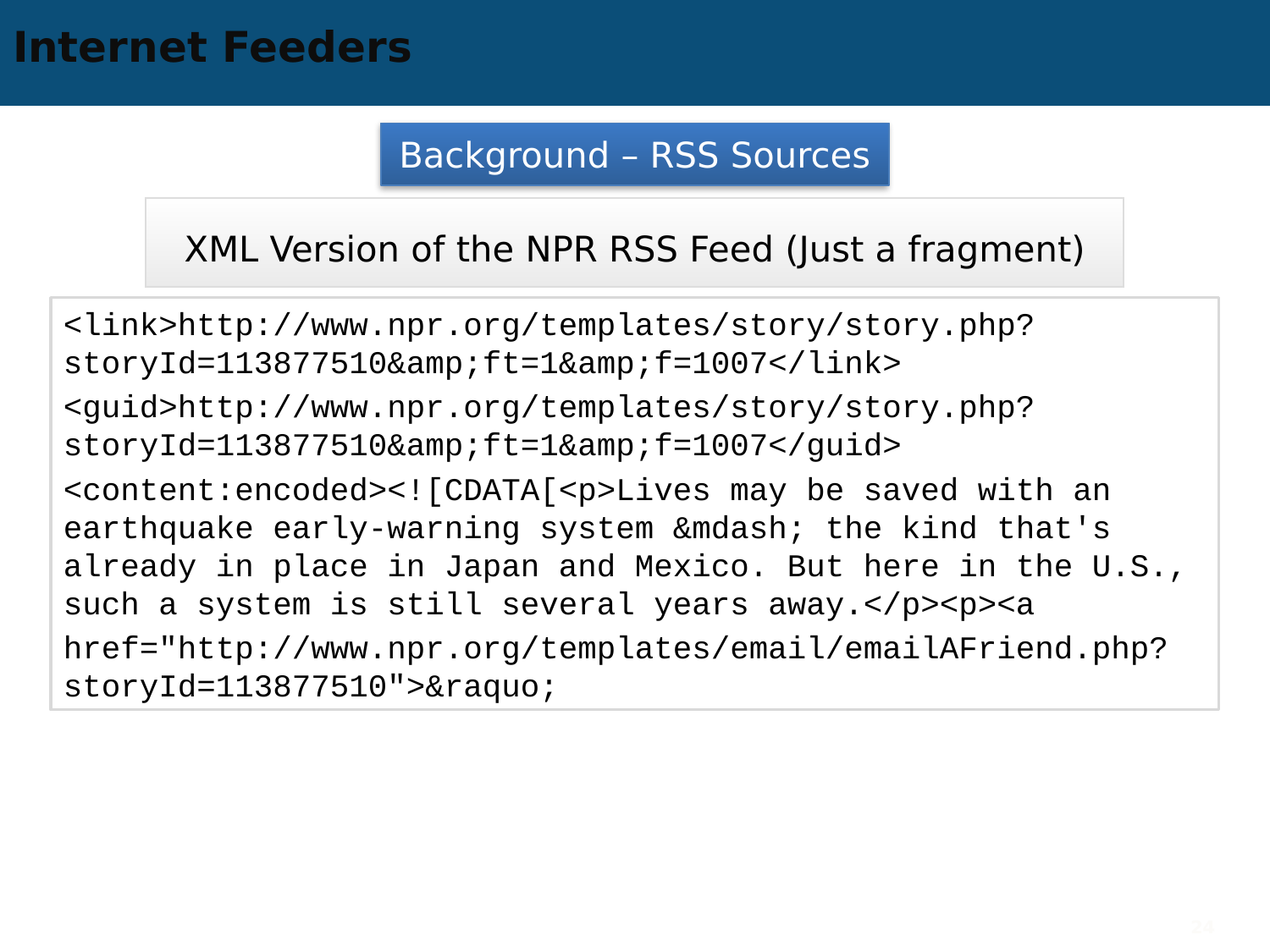

# Internet Feeders
Background – RSS Sources
XML Version of the NPR RSS Feed (Just a fragment)
<link>http://www.npr.org/templates/story/story.php?storyId=113877510&amp;ft=1&amp;f=1007</link>
<guid>http://www.npr.org/templates/story/story.php?storyId=113877510&amp;ft=1&amp;f=1007</guid>
<content:encoded><![CDATA[<p>Lives may be saved with an earthquake early-warning system &mdash; the kind that's already in place in Japan and Mexico. But here in the U.S., such a system is still several years away.</p><p><a
href="http://www.npr.org/templates/email/emailAFriend.php?storyId=113877510">&raquo;